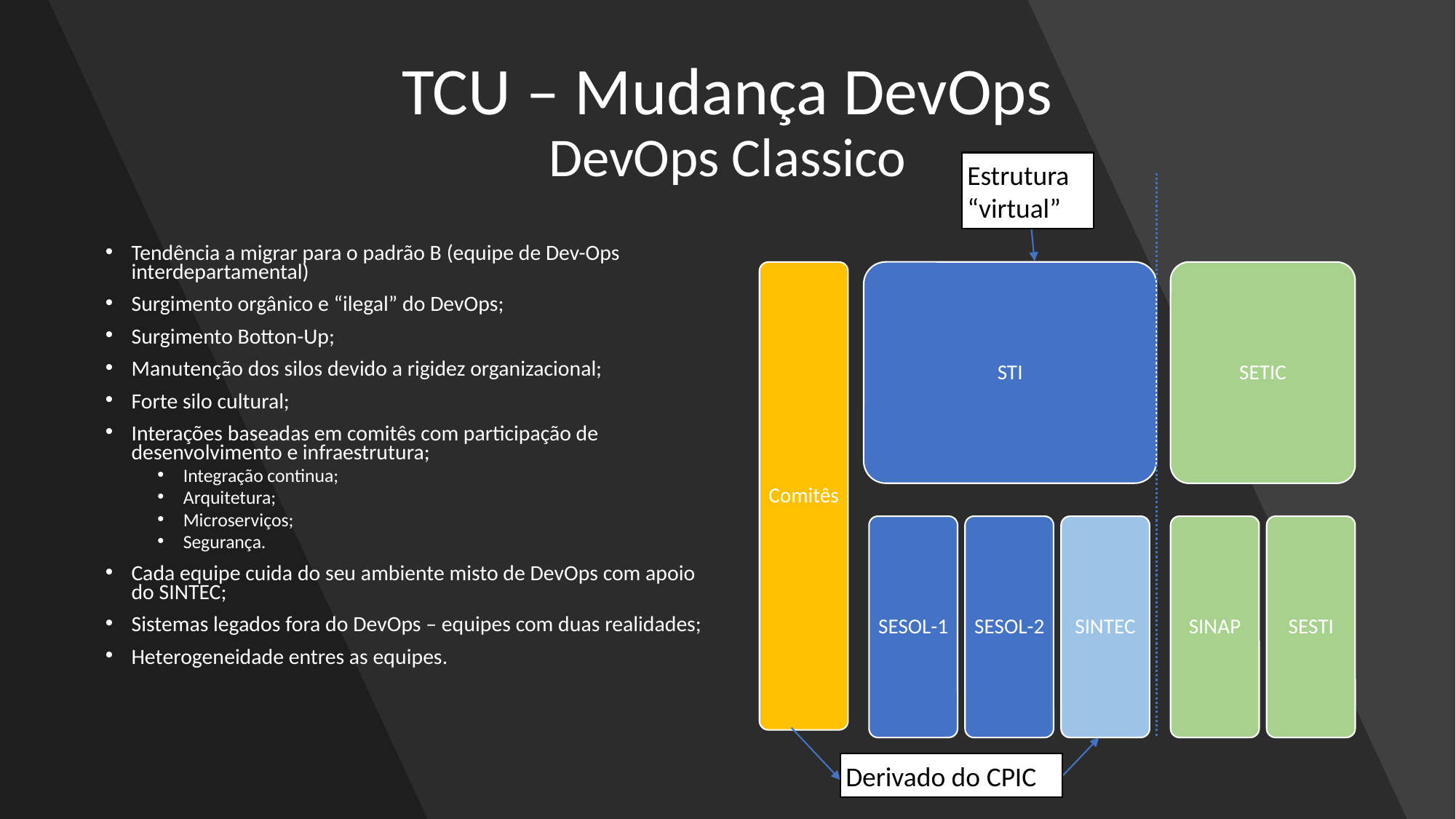

# TCU – Mudança DevOps DevOps Classico
Estrutura “virtual”

Tendência a migrar para o padrão B (equipe de Dev-Ops interdepartamental)
Surgimento orgânico e “ilegal” do DevOps;
Surgimento Botton-Up;
Manutenção dos silos devido a rigidez organizacional;
Forte silo cultural;
Interações baseadas em comitês com participação de desenvolvimento e infraestrutura;
Integração continua;
Arquitetura;
Microserviços;
Segurança.
Cada equipe cuida do seu ambiente misto de DevOps com apoio do SINTEC;
Sistemas legados fora do DevOps – equipes com duas realidades;
Heterogeneidade entres as equipes.

STI

Comitês

SETIC

SESOL-1

SESOL-2

SINTEC

SINAP

SESTI

Derivado do CPIC
36